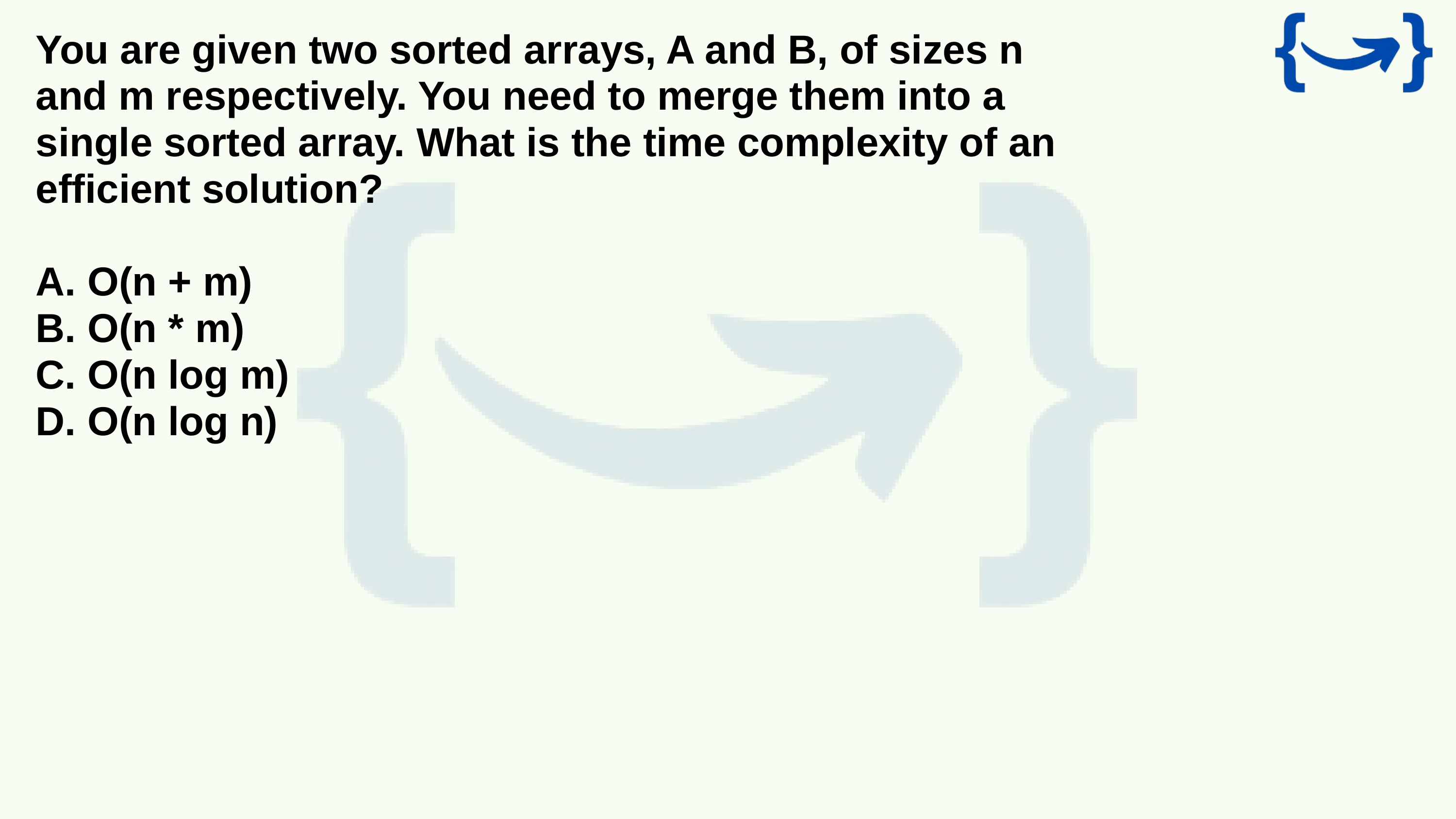

You are given two sorted arrays, A and B, of sizes n and m respectively. You need to merge them into a single sorted array. What is the time complexity of an efficient solution?

A. O(n + m)
B. O(n * m)
C. O(n log m)
D. O(n log n)